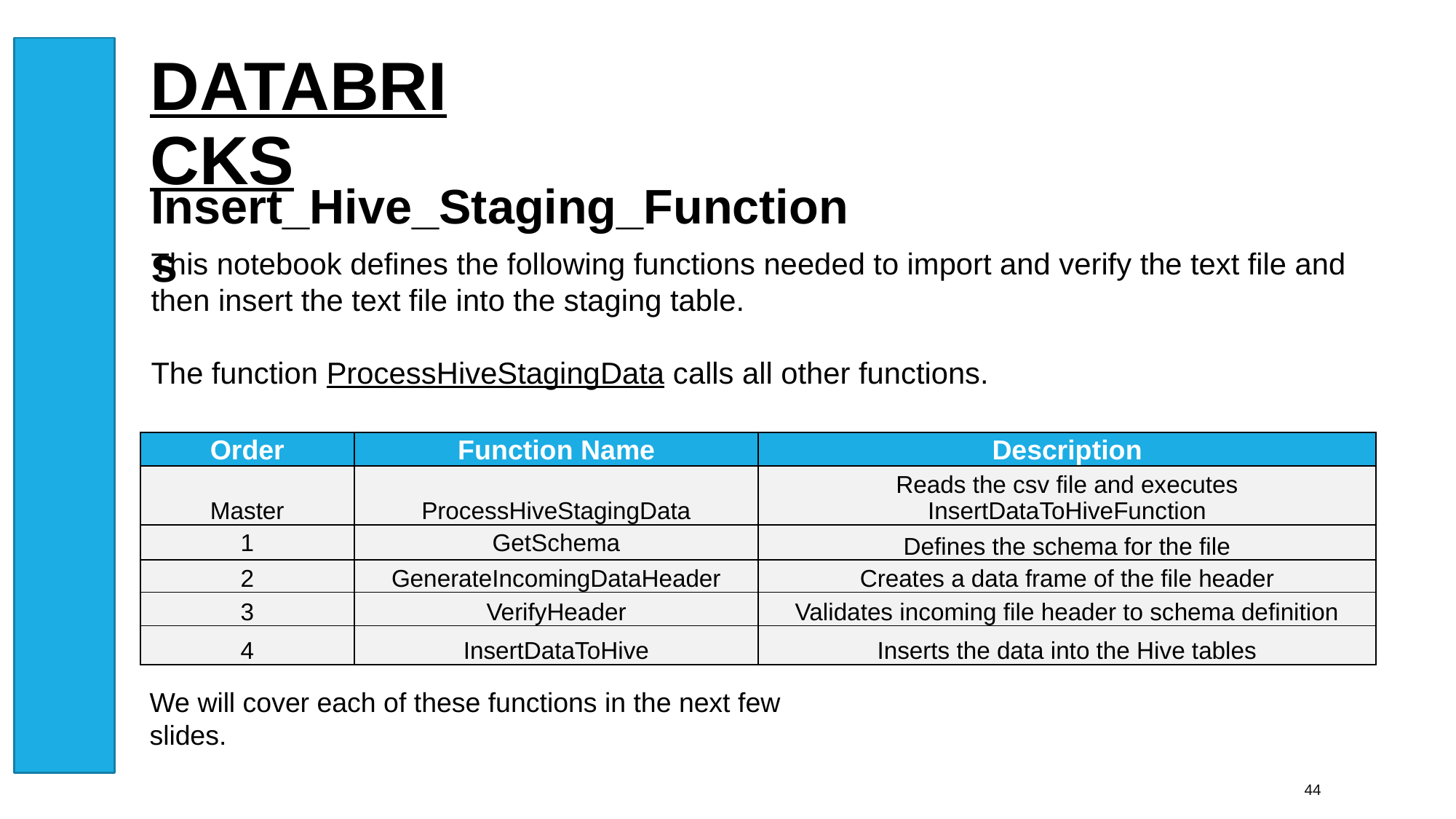

DATABRICKS
Insert_Hive_Staging_Functions
This notebook defines the following functions needed to import and verify the text file and then insert the text file into the staging table.

The function ProcessHiveStagingData calls all other functions.
| Order | Function Name | Description |
| --- | --- | --- |
| Master | ProcessHiveStagingData | Reads the csv file and executes InsertDataToHiveFunction |
| 1 | GetSchema | Defines the schema for the file |
| 2 | GenerateIncomingDataHeader | Creates a data frame of the file header |
| 3 | VerifyHeader | Validates incoming file header to schema definition |
| 4 | InsertDataToHive | Inserts the data into the Hive tables |
We will cover each of these functions in the next few slides.
44